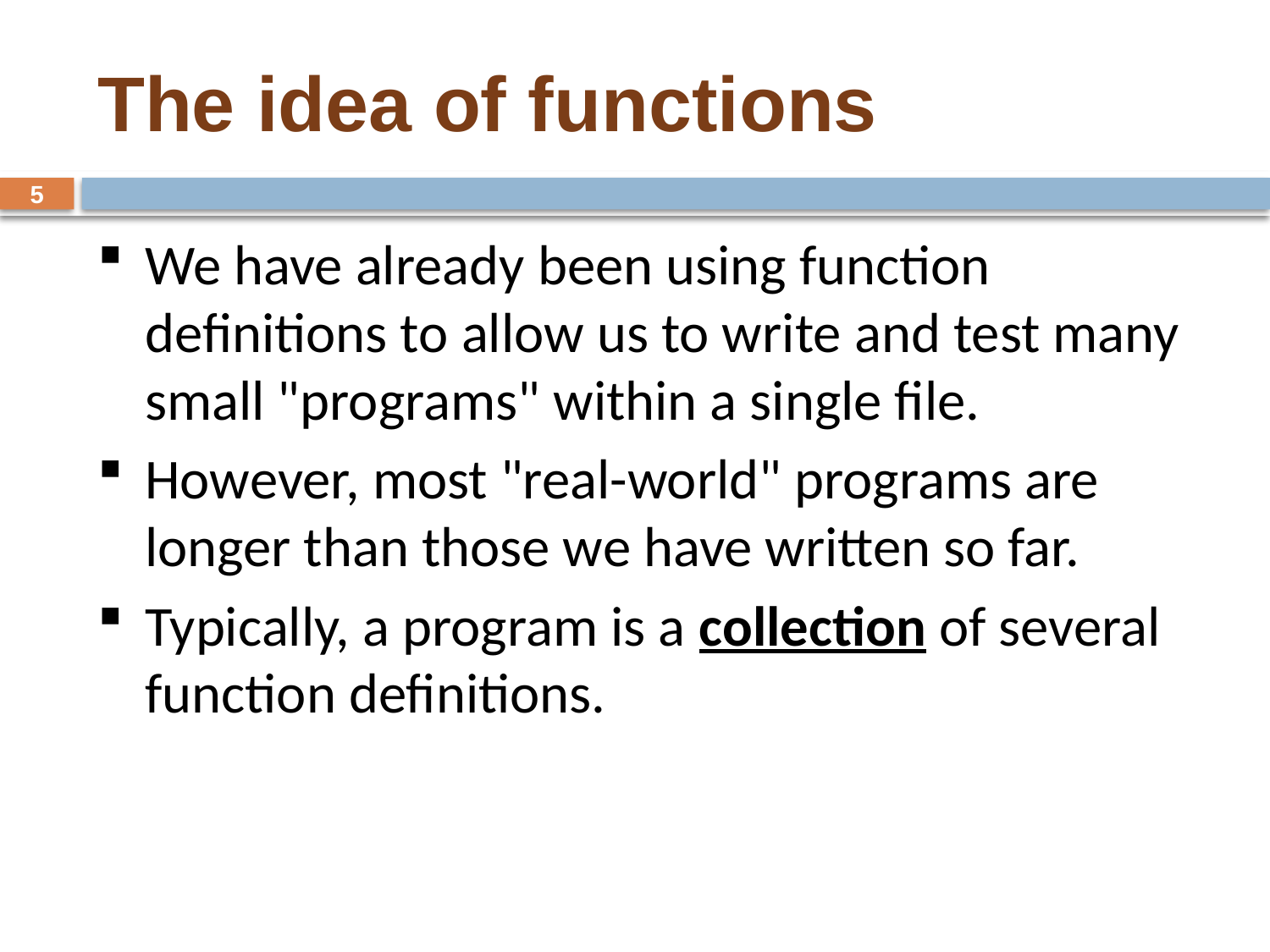

# The idea of functions
5
We have already been using function definitions to allow us to write and test many small "programs" within a single file.
However, most "real-world" programs are longer than those we have written so far.
Typically, a program is a collection of several function definitions.